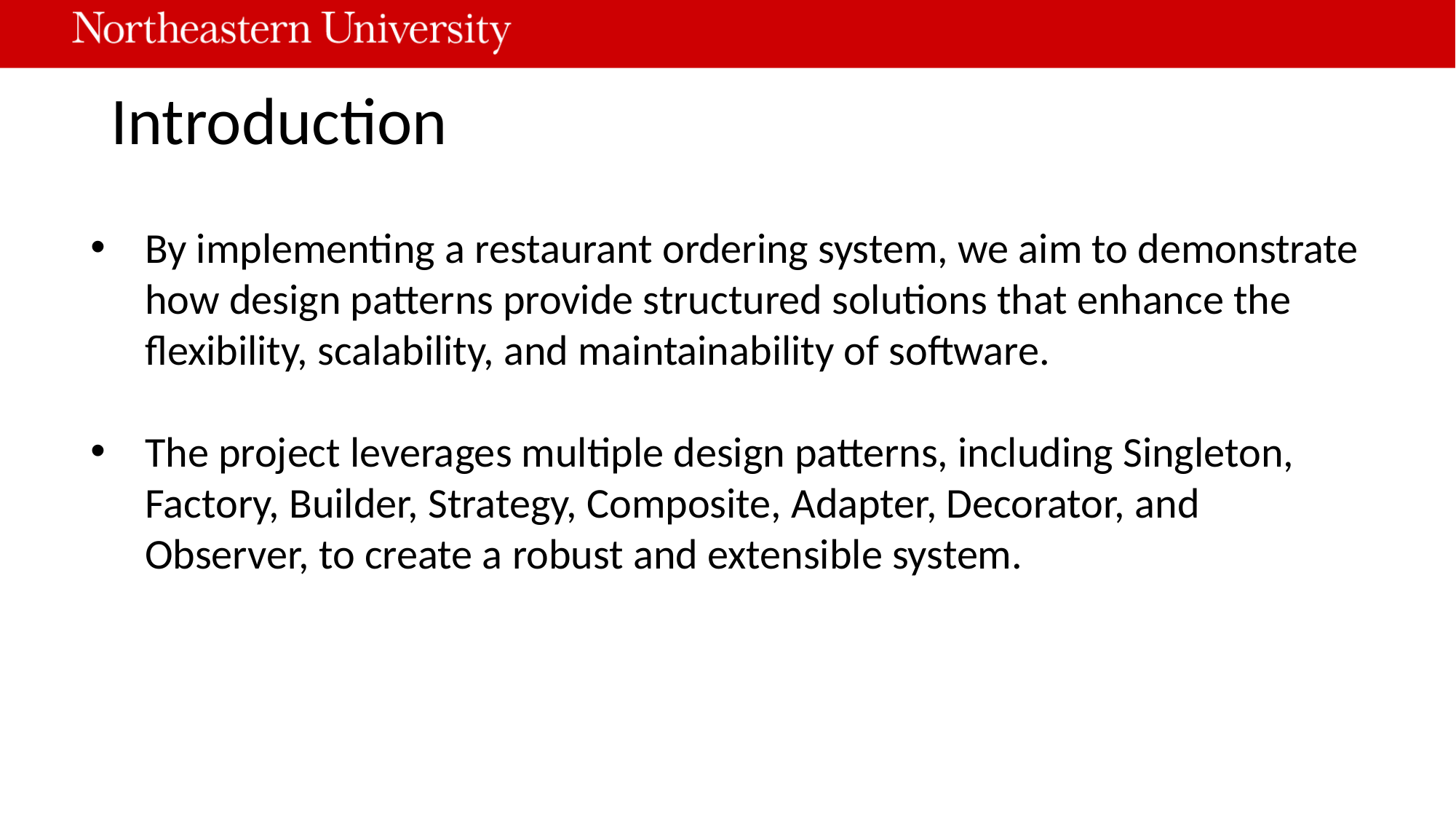

# Introduction
By implementing a restaurant ordering system, we aim to demonstrate how design patterns provide structured solutions that enhance the flexibility, scalability, and maintainability of software.

The project leverages multiple design patterns, including Singleton, Factory, Builder, Strategy, Composite, Adapter, Decorator, and Observer, to create a robust and extensible system.